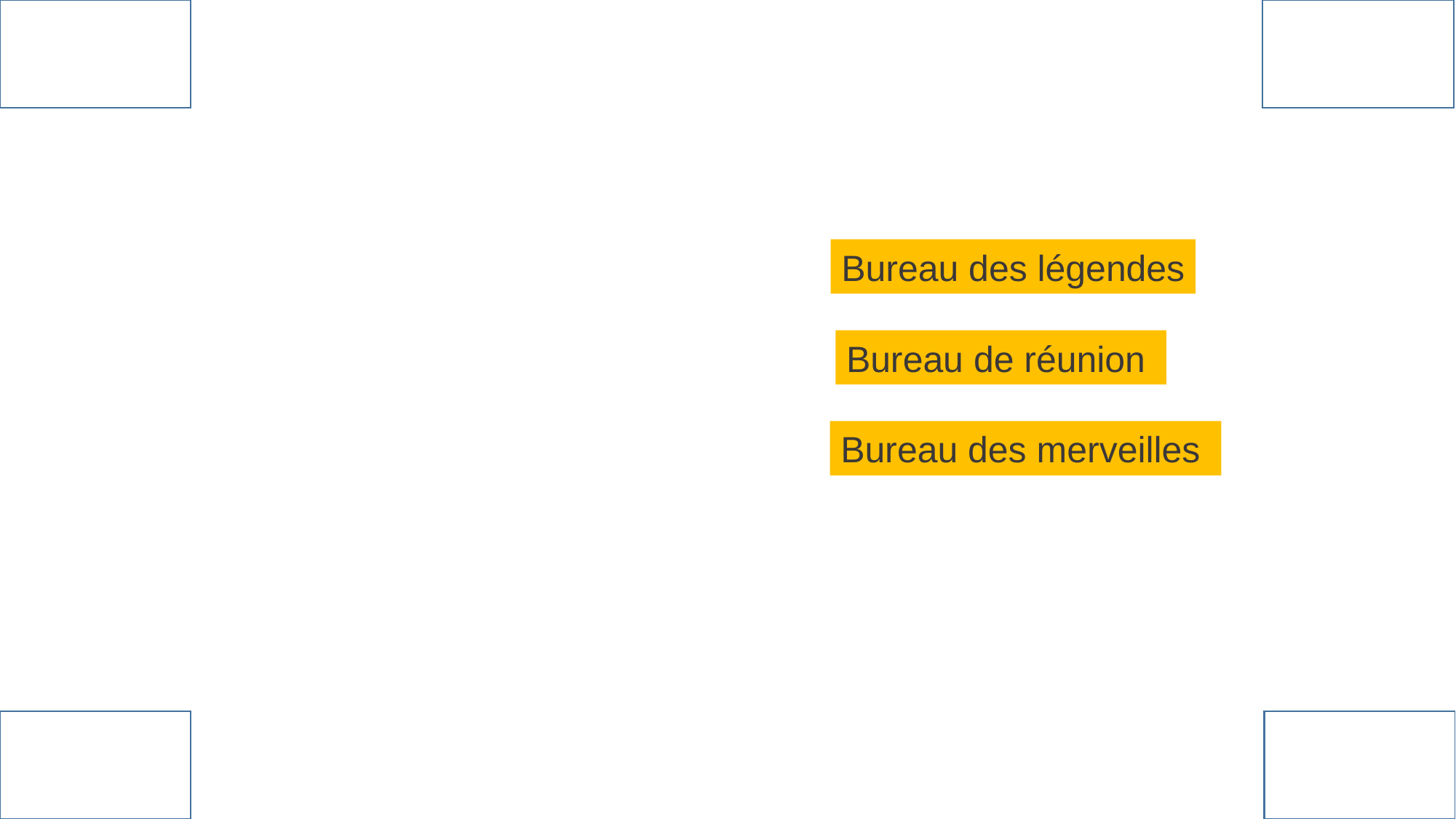

Bureau des légendes
Bureau de réunion
Bureau des merveilles